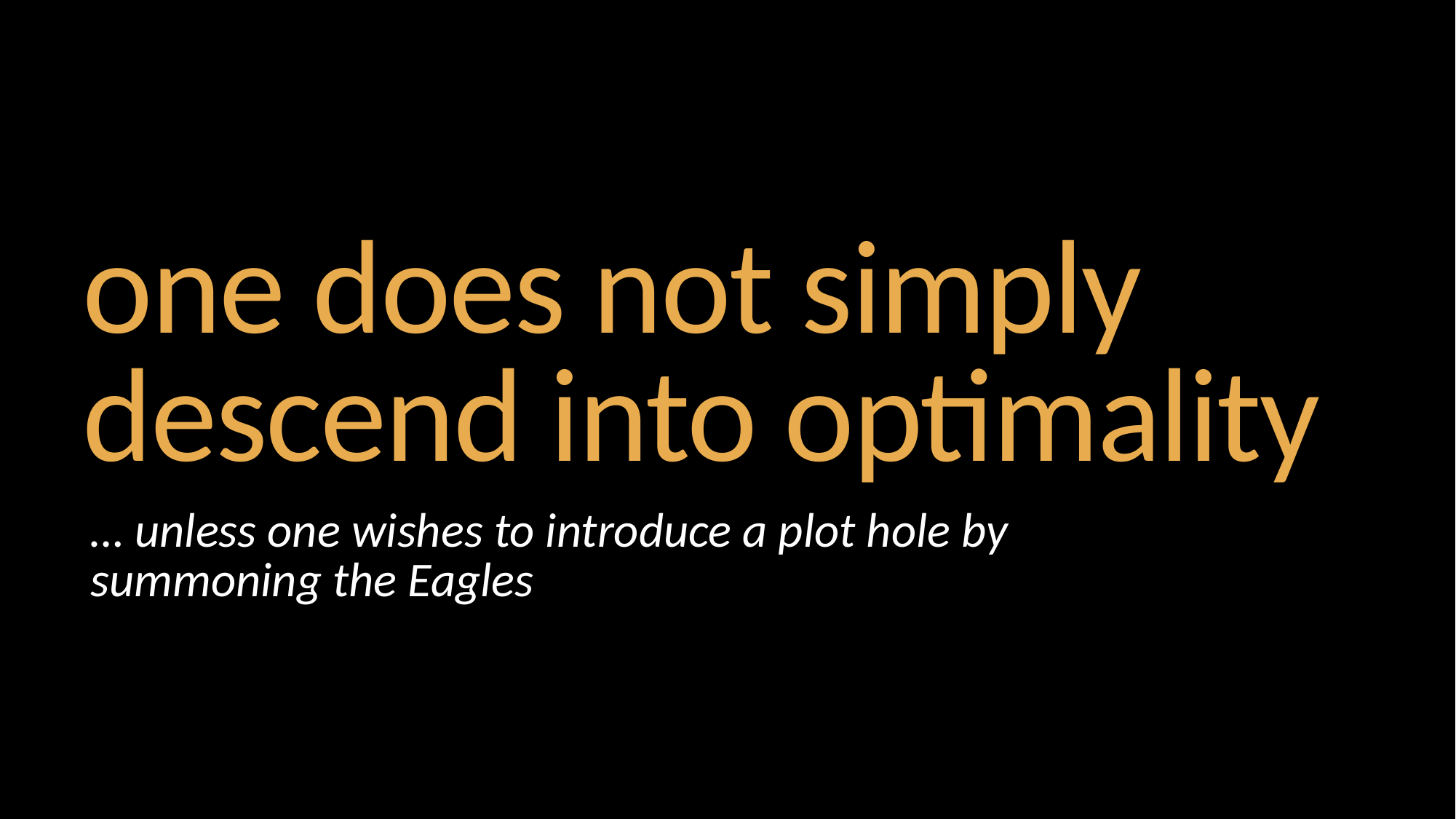

# one does not simply descend into optimality
… unless one wishes to introduce a plot hole by summoning the Eagles